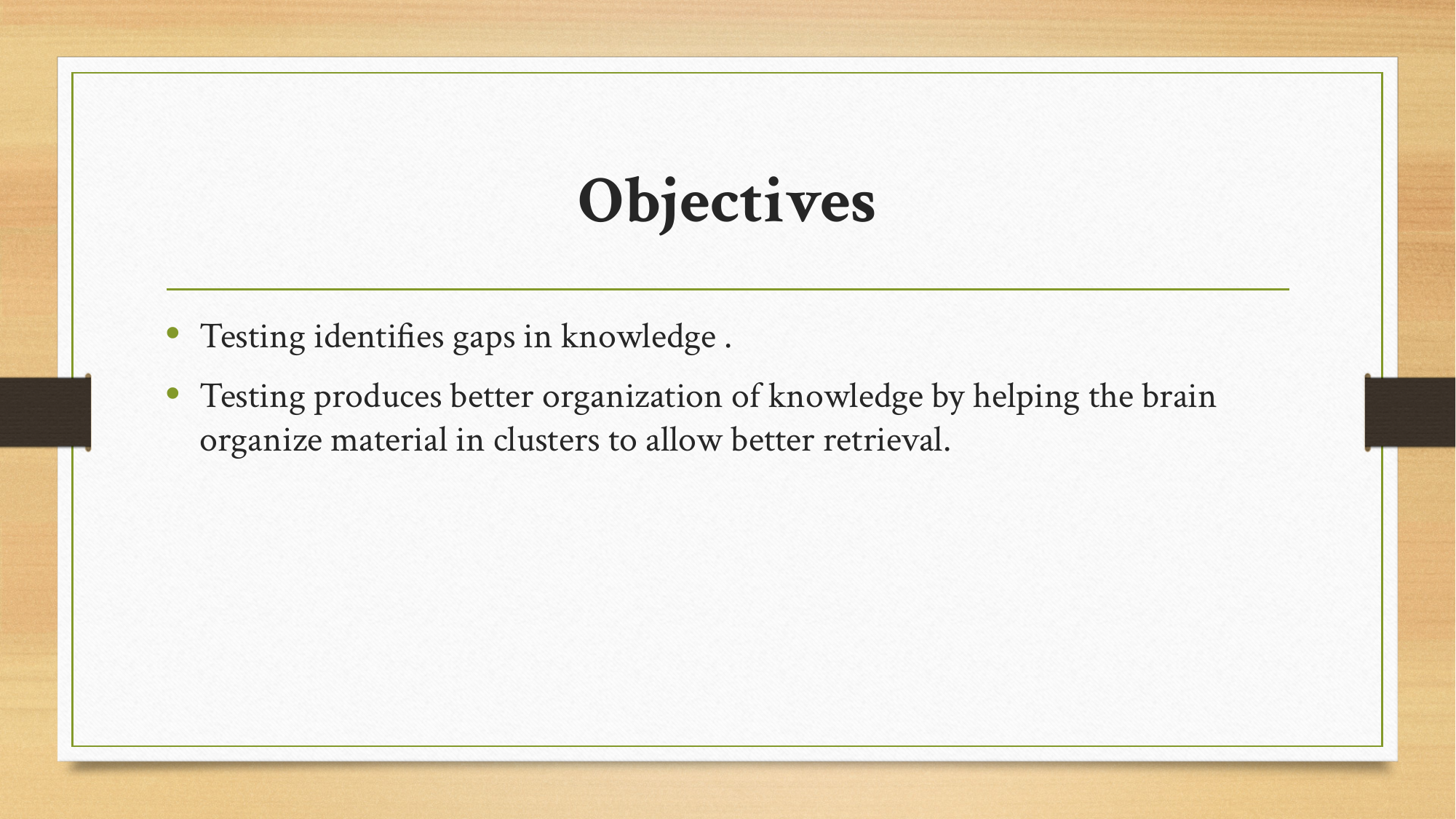

# Objectives
Testing identifies gaps in knowledge .
Testing produces better organization of knowledge by helping the brain organize material in clusters to allow better retrieval.